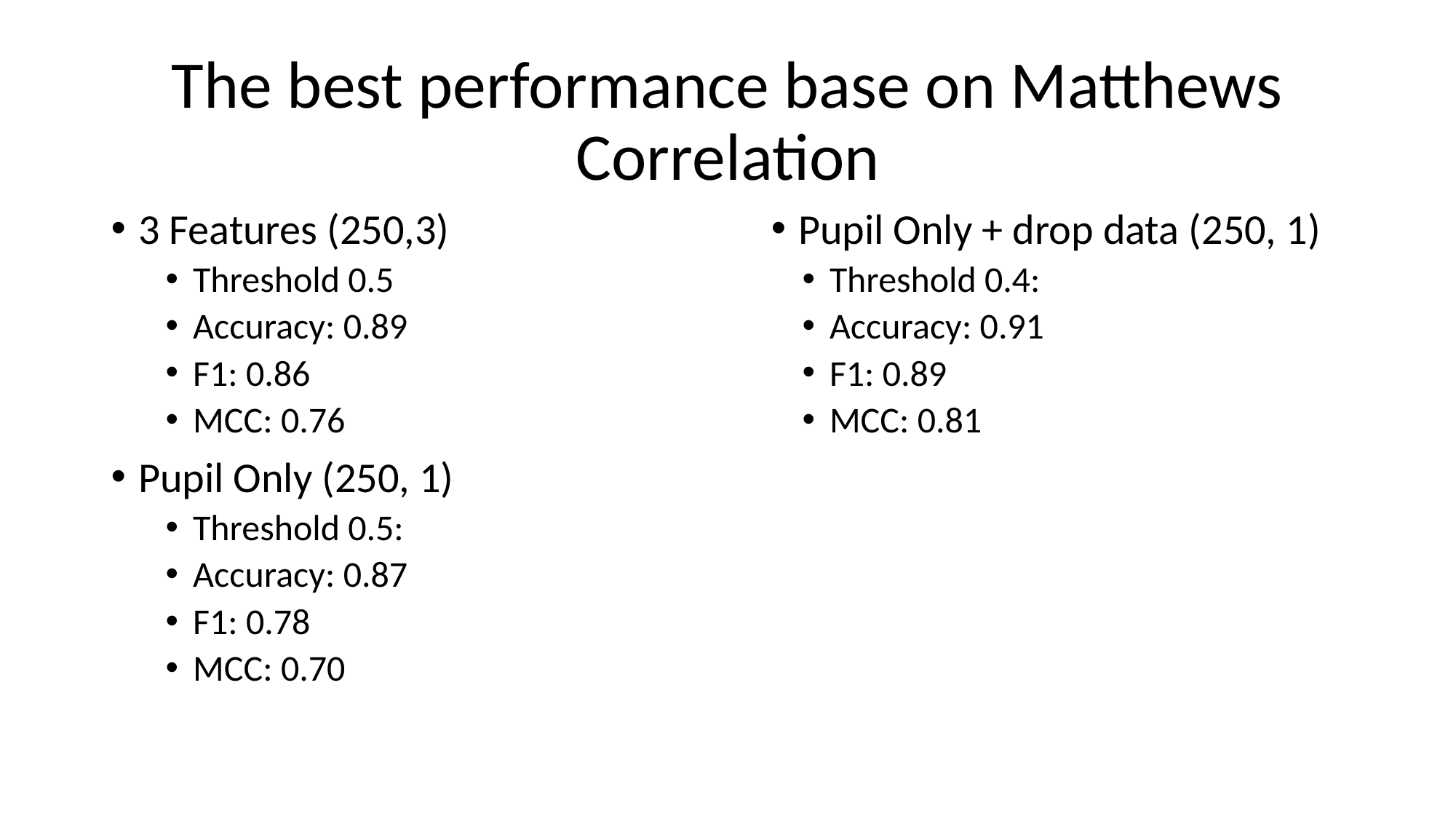

# The best performance base on Matthews Correlation
3 Features (250,3)
Threshold 0.5
Accuracy: 0.89
F1: 0.86
MCC: 0.76
Pupil Only (250, 1)
Threshold 0.5:
Accuracy: 0.87
F1: 0.78
MCC: 0.70
Pupil Only + drop data (250, 1)
Threshold 0.4:
Accuracy: 0.91
F1: 0.89
MCC: 0.81